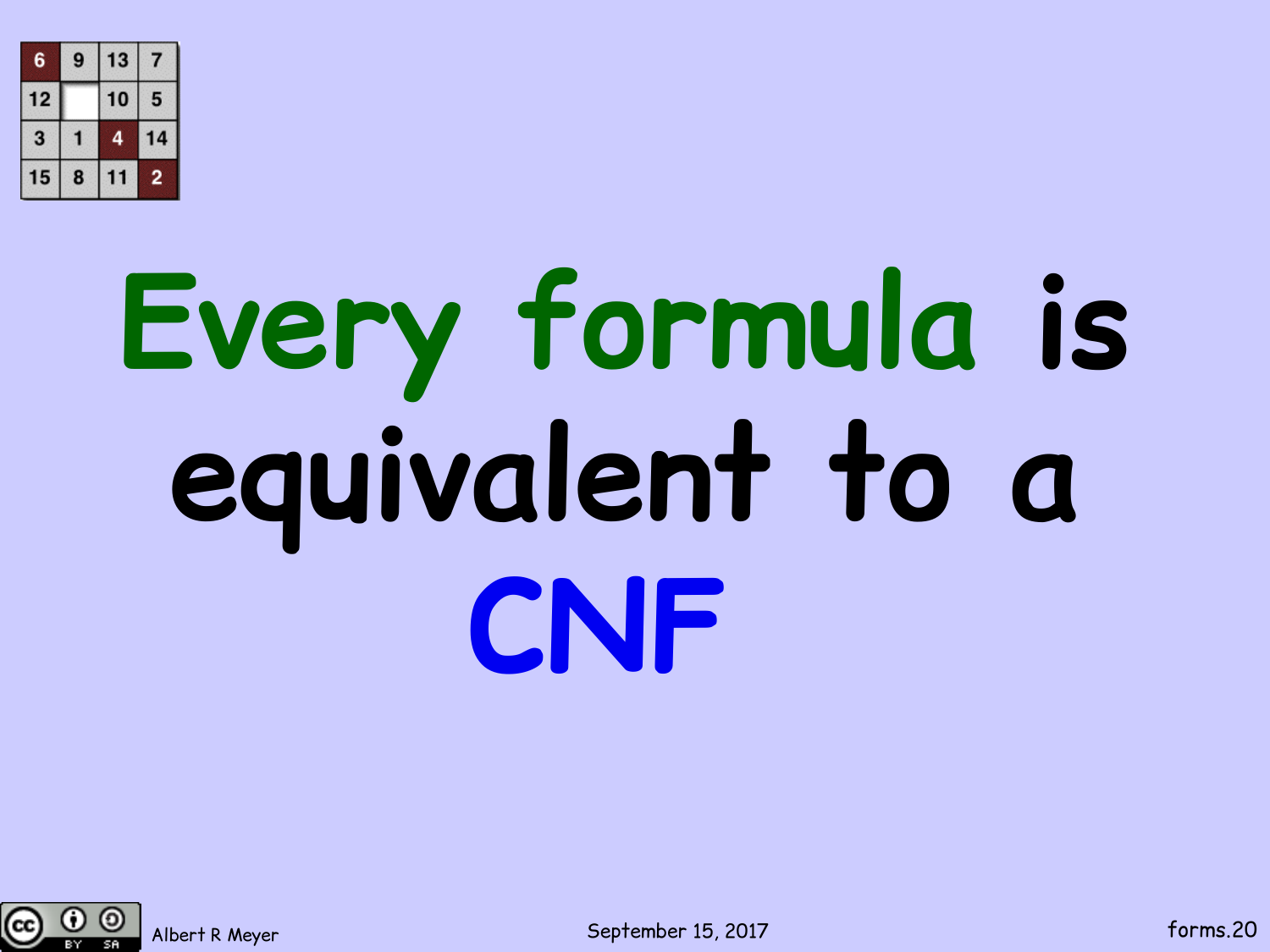

# Every formula is equivalent to a CNF
forms.20